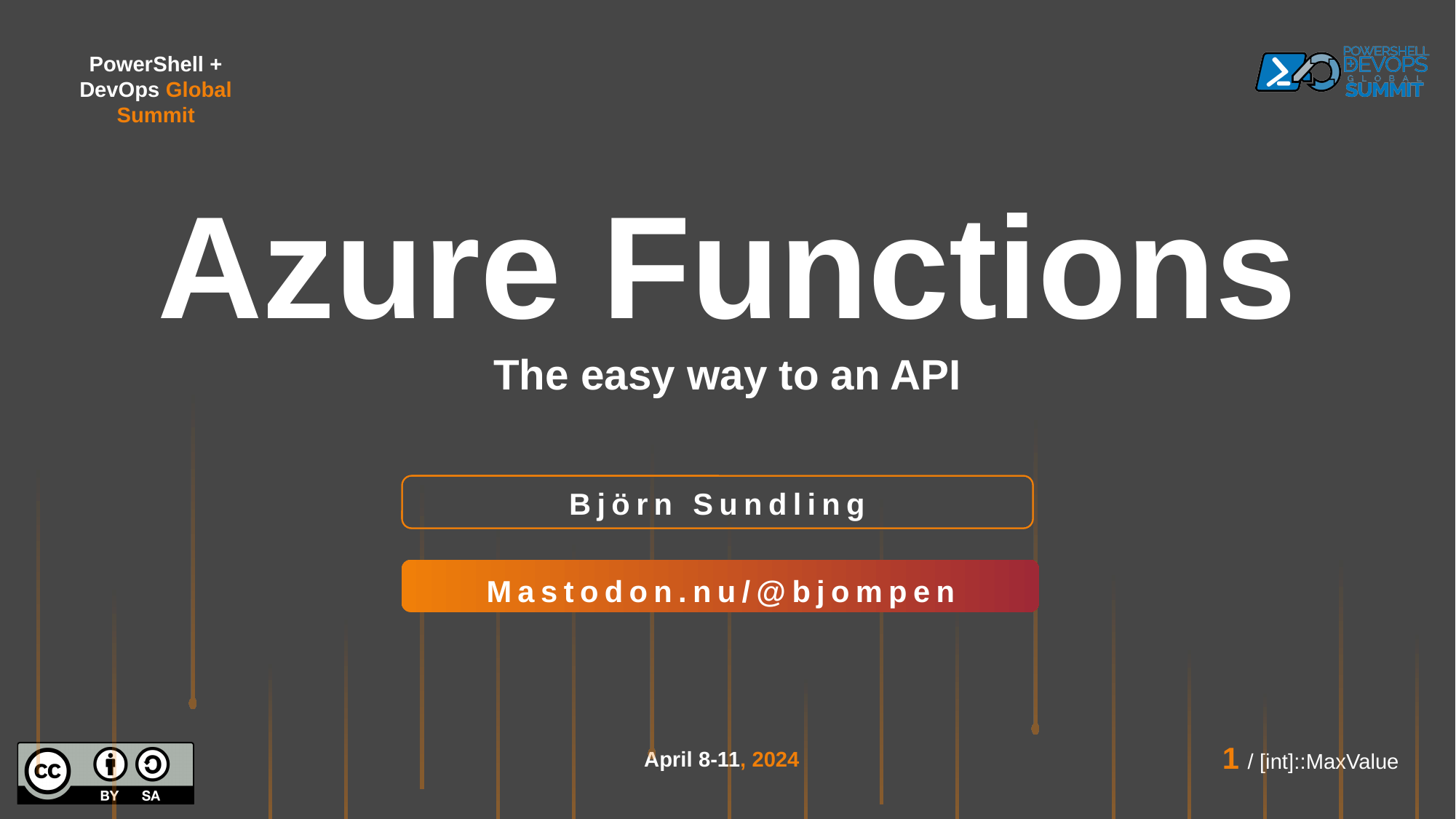

Azure Functions
The easy way to an API

Björn Sundling

Mastodon.nu/@bjompen